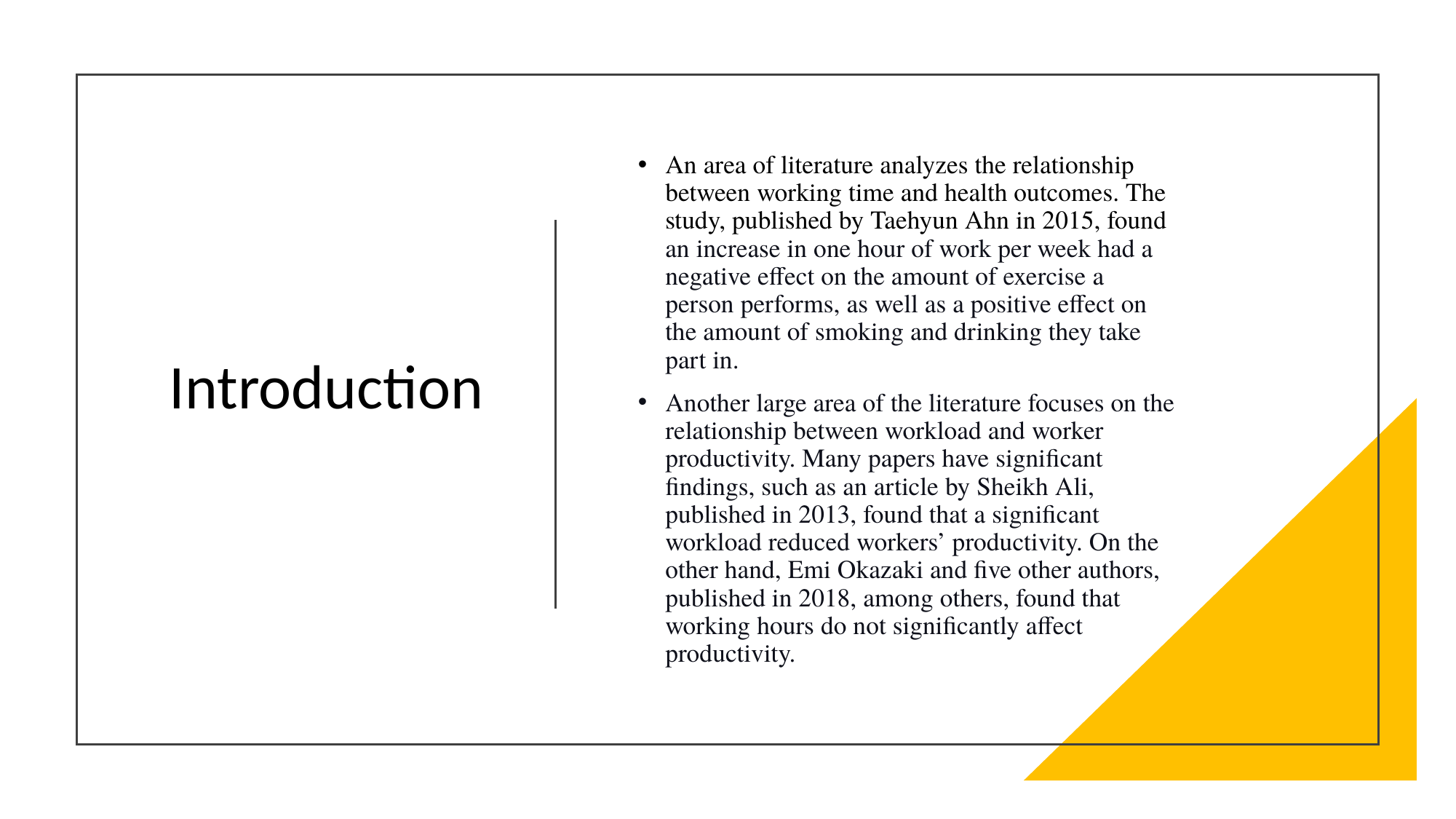

An area of literature analyzes the relationship between working time and health outcomes. The study, published by Taehyun Ahn in 2015, found an increase in one hour of work per week had a negative effect on the amount of exercise a person performs, as well as a positive effect on the amount of smoking and drinking they take part in.
Another large area of the literature focuses on the relationship between workload and worker productivity. Many papers have significant findings, such as an article by Sheikh Ali, published in 2013, found that a significant workload reduced workers’ productivity. On the other hand, Emi Okazaki and five other authors, published in 2018, among others, found that working hours do not significantly affect productivity.
Introduction